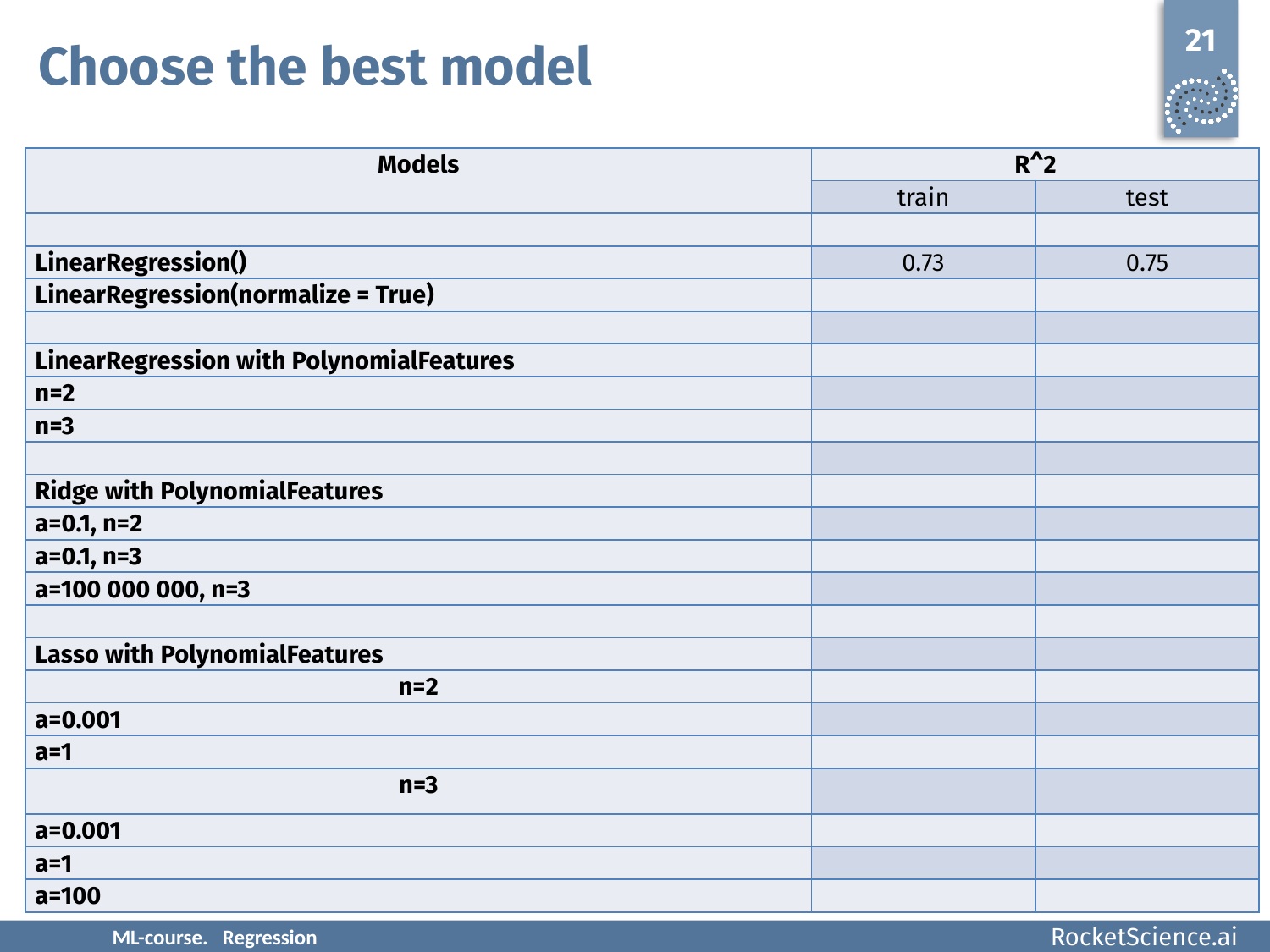

21
# Choose the best model
| Models | R^2 |  |
| --- | --- | --- |
|  | train | test |
|  |  |  |
| LinearRegression() | 0.73 | 0.75 |
| LinearRegression(normalize = True) |  |  |
|  |  |  |
| LinearRegression with PolynomialFeatures |  |  |
| n=2 |  |  |
| n=3 |  |  |
|  |  |  |
| Ridge with PolynomialFeatures |  |  |
| a=0.1, n=2 |  |  |
| a=0.1, n=3 |  |  |
| a=100 000 000, n=3 |  |  |
|  |  |  |
| Lasso with PolynomialFeatures |  |  |
| n=2 |  |  |
| a=0.001 |  |  |
| a=1 |  |  |
| n=3 |  |  |
| a=0.001 |  |  |
| a=1 |  |  |
| a=100 |  |  |
ML-course.   Regression